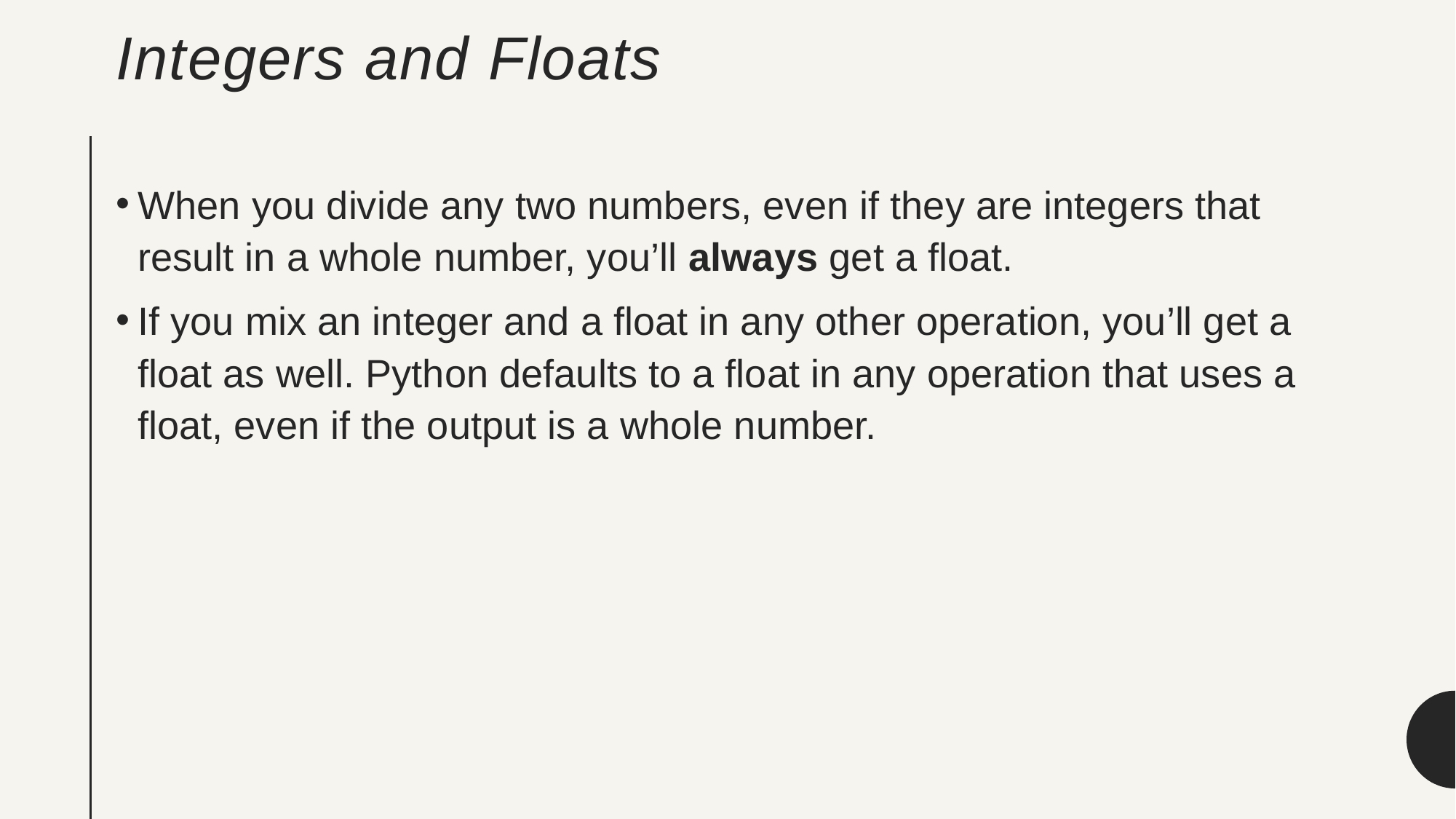

# Integers and Floats
When you divide any two numbers, even if they are integers that result in a whole number, you’ll always get a float.
If you mix an integer and a float in any other operation, you’ll get a float as well. Python defaults to a float in any operation that uses a float, even if the output is a whole number.